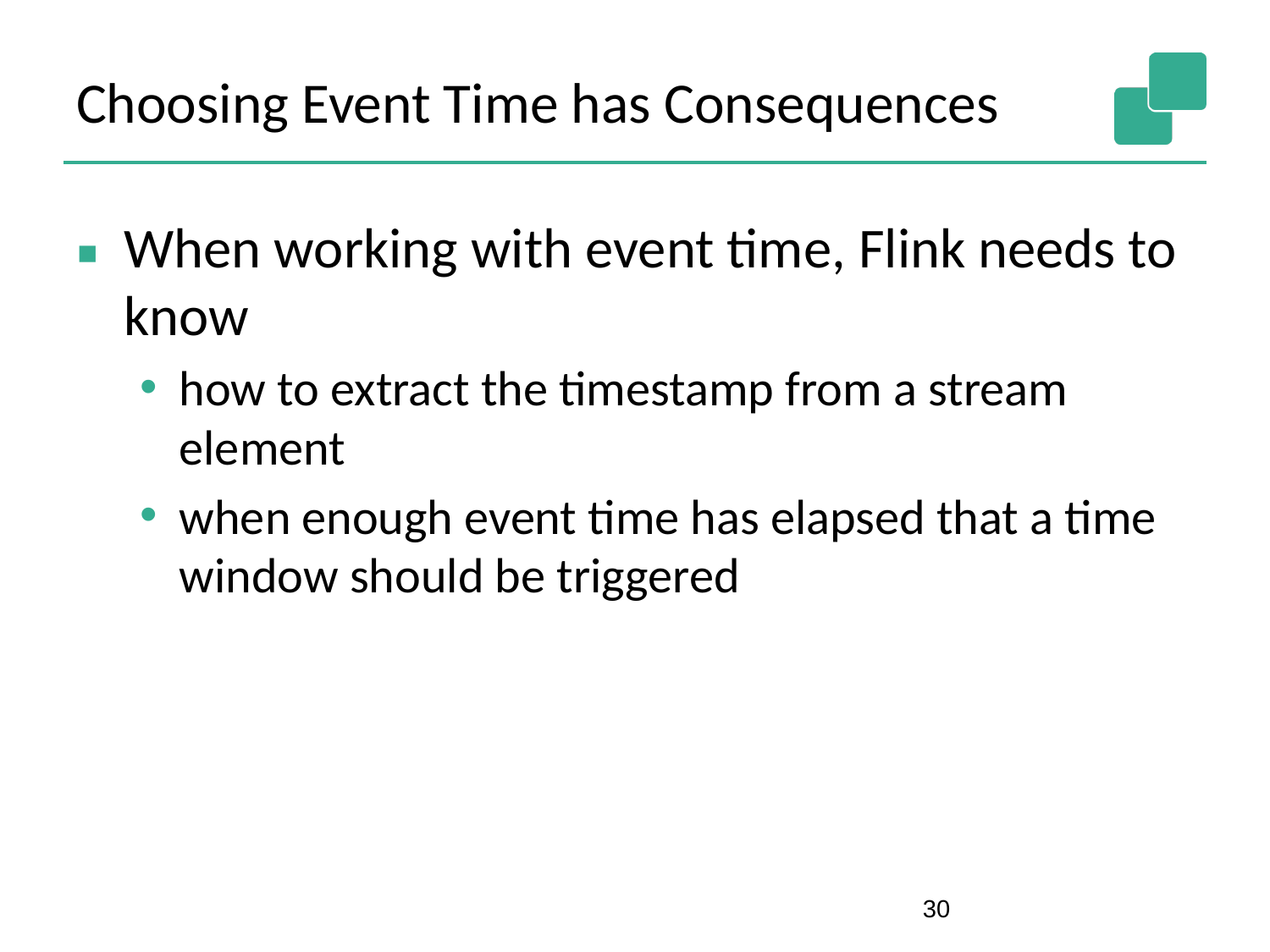

# Choosing Event Time has Consequences
When working with event time, Flink needs to know
how to extract the timestamp from a stream element
when enough event time has elapsed that a time window should be triggered
30